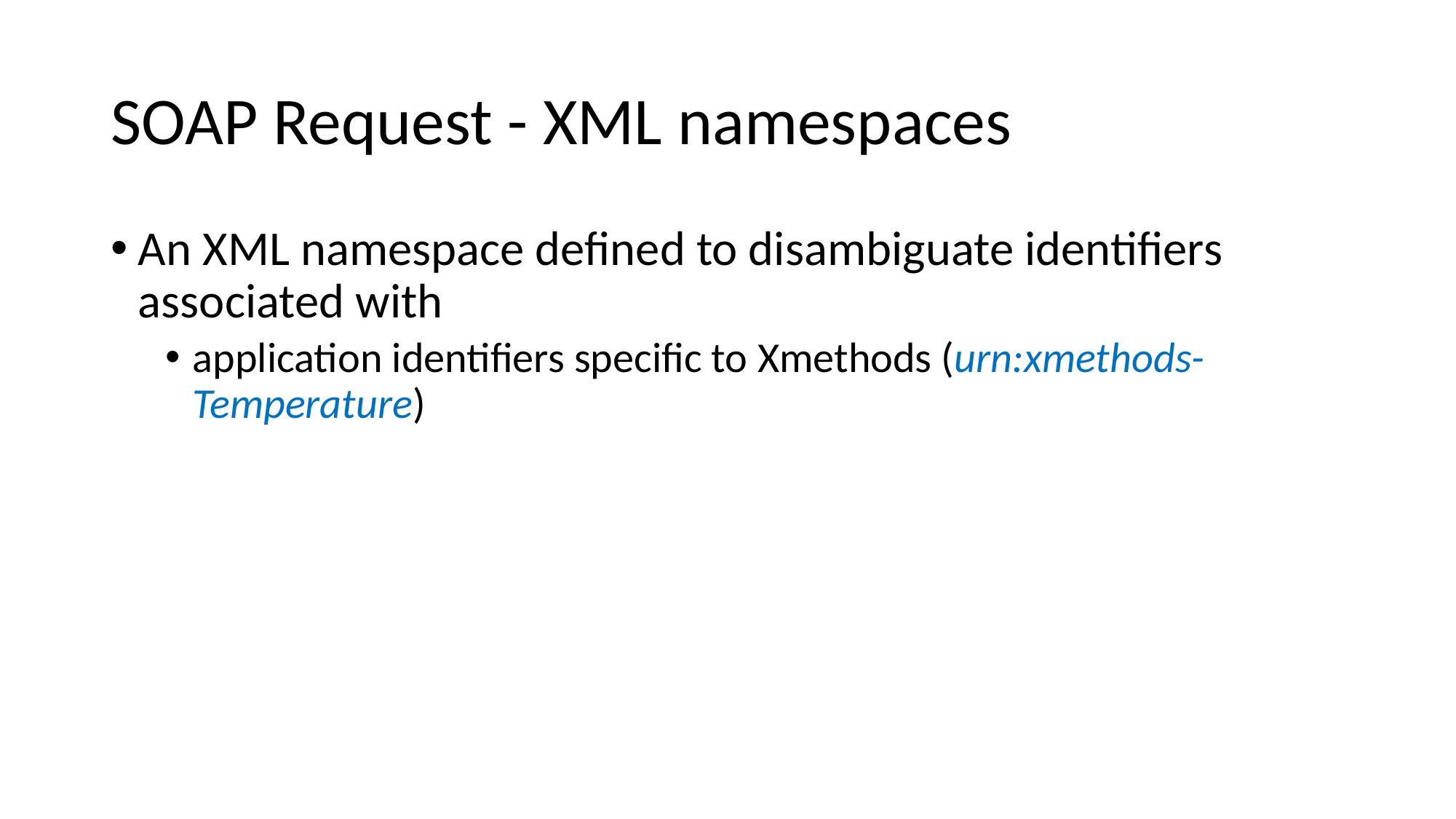

# SOAP Request - XML namespaces
An XML namespace defined to disambiguate identifiers associated with
application identifiers specific to Xmethods (urn:xmethods-Temperature)